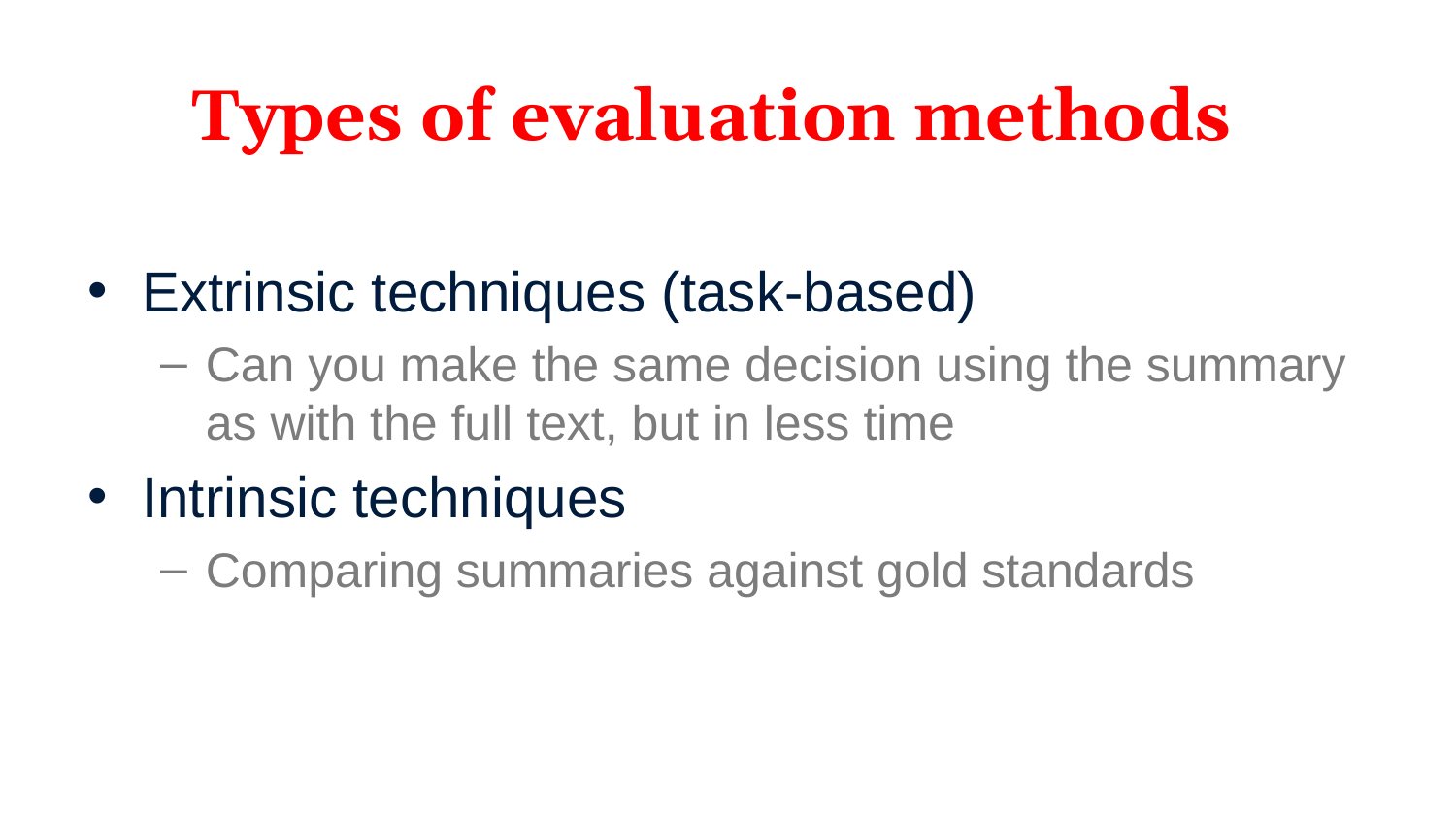

# Types of evaluation methods
Extrinsic techniques (task-based)
Can you make the same decision using the summary as with the full text, but in less time
Intrinsic techniques
Comparing summaries against gold standards